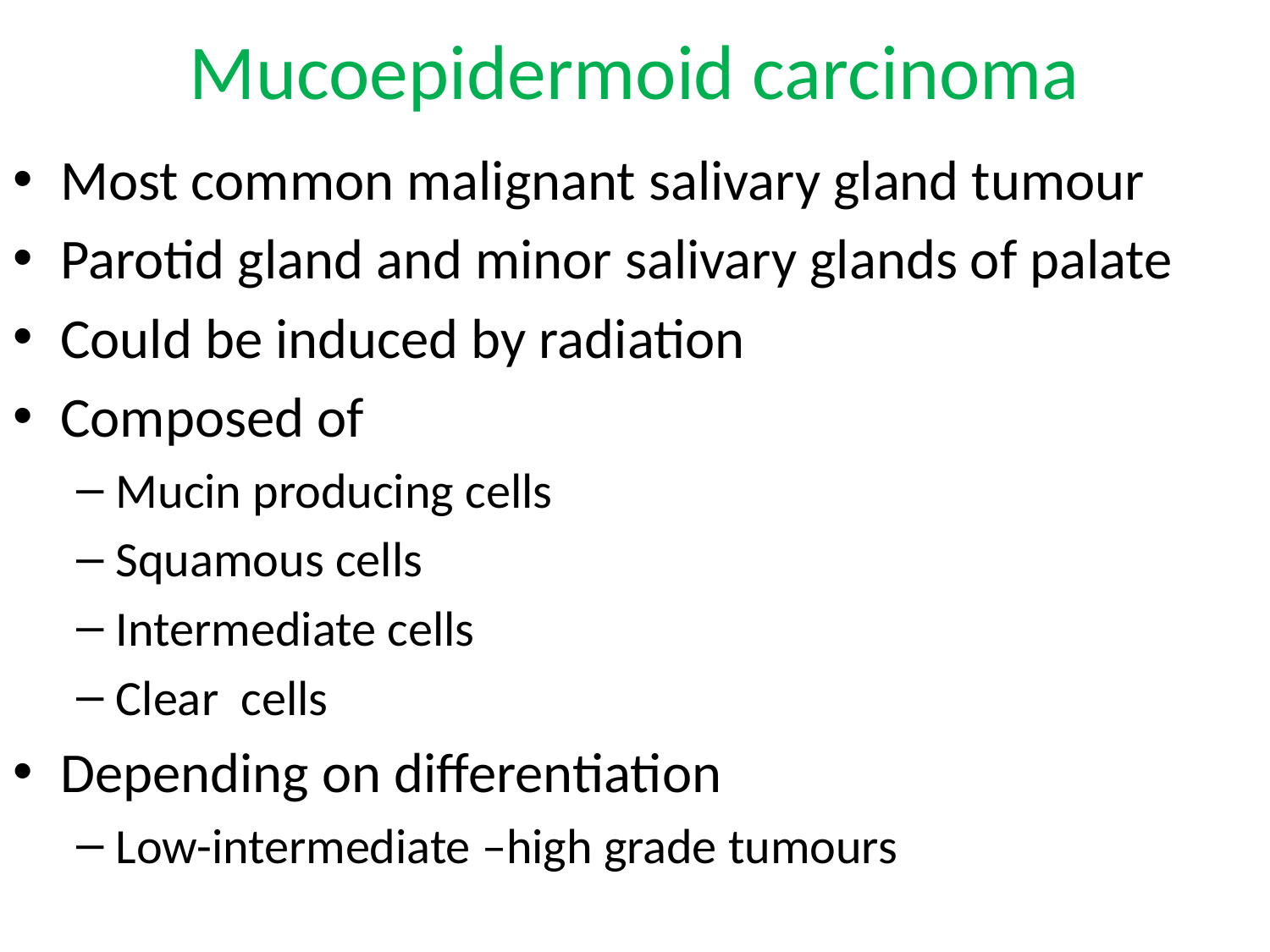

# Mucoepidermoid carcinoma
Most common malignant salivary gland tumour
Parotid gland and minor salivary glands of palate
Could be induced by radiation
Composed of
Mucin producing cells
Squamous cells
Intermediate cells
Clear  cells
Depending on differentiation
Low-intermediate –high grade tumours